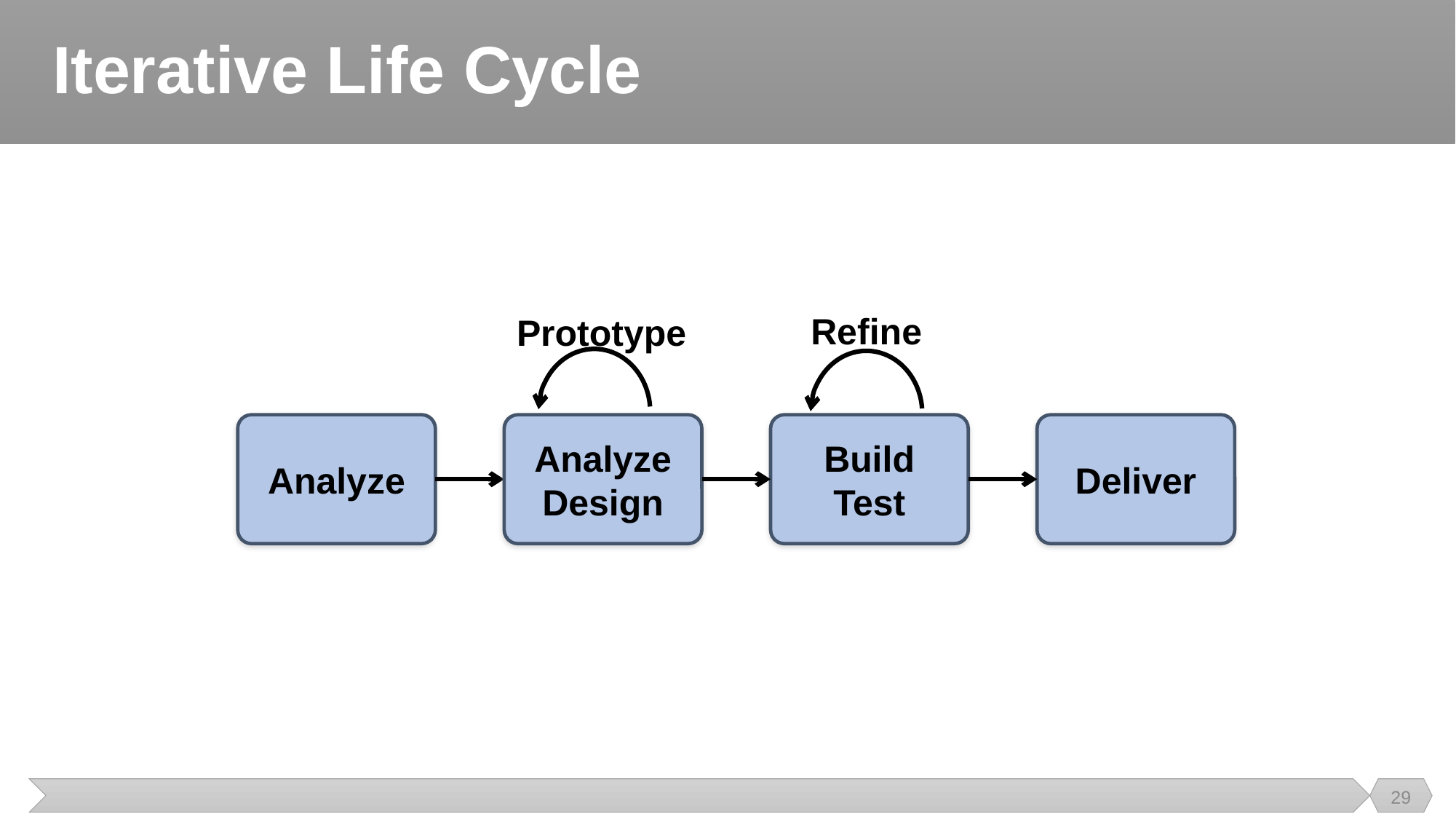

# Iterative Life Cycle
Refine
Prototype

Analyze
Analyze
Design
Build
Test
Deliver
29